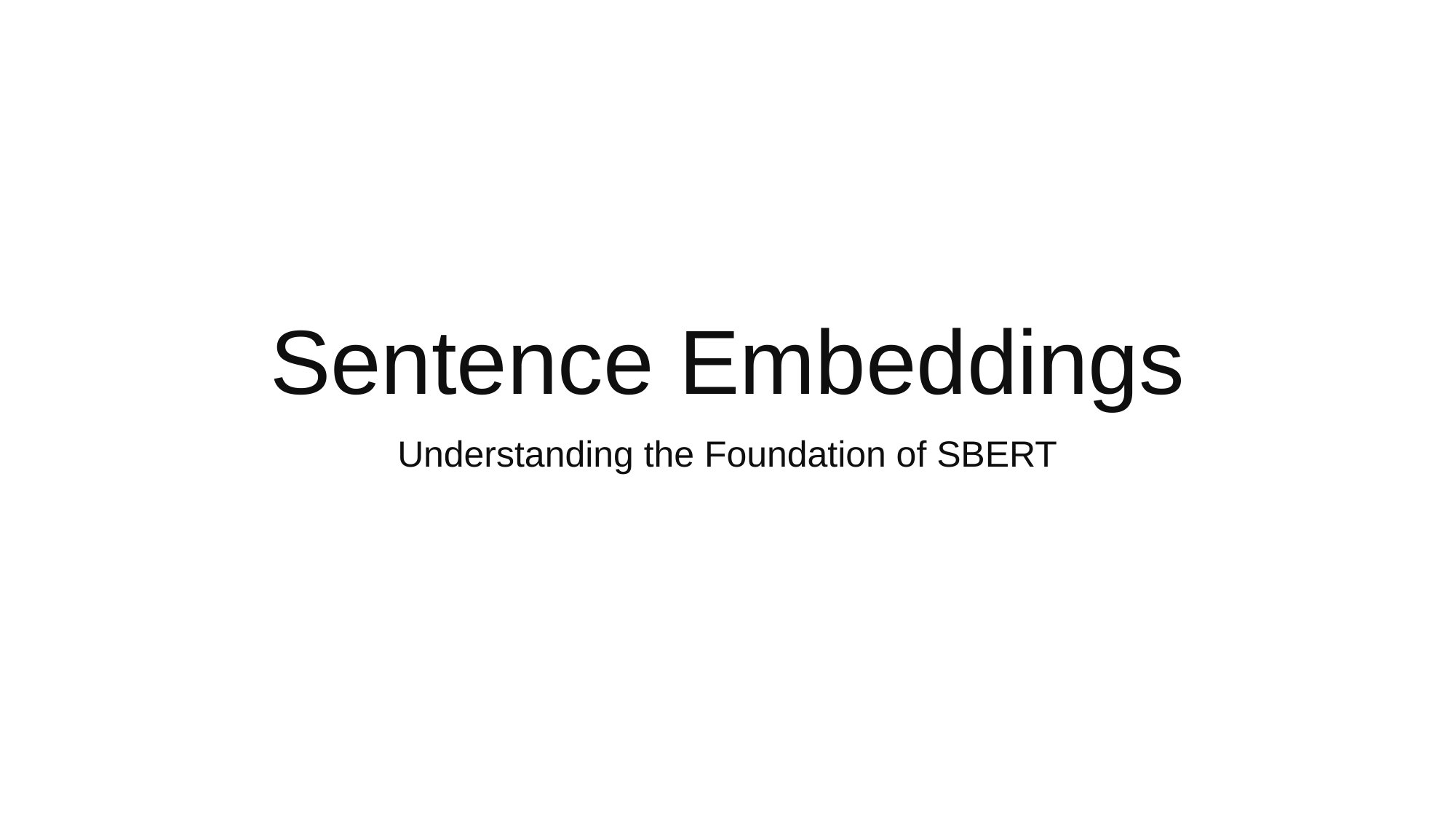

# Sentence Embeddings
Understanding the Foundation of SBERT